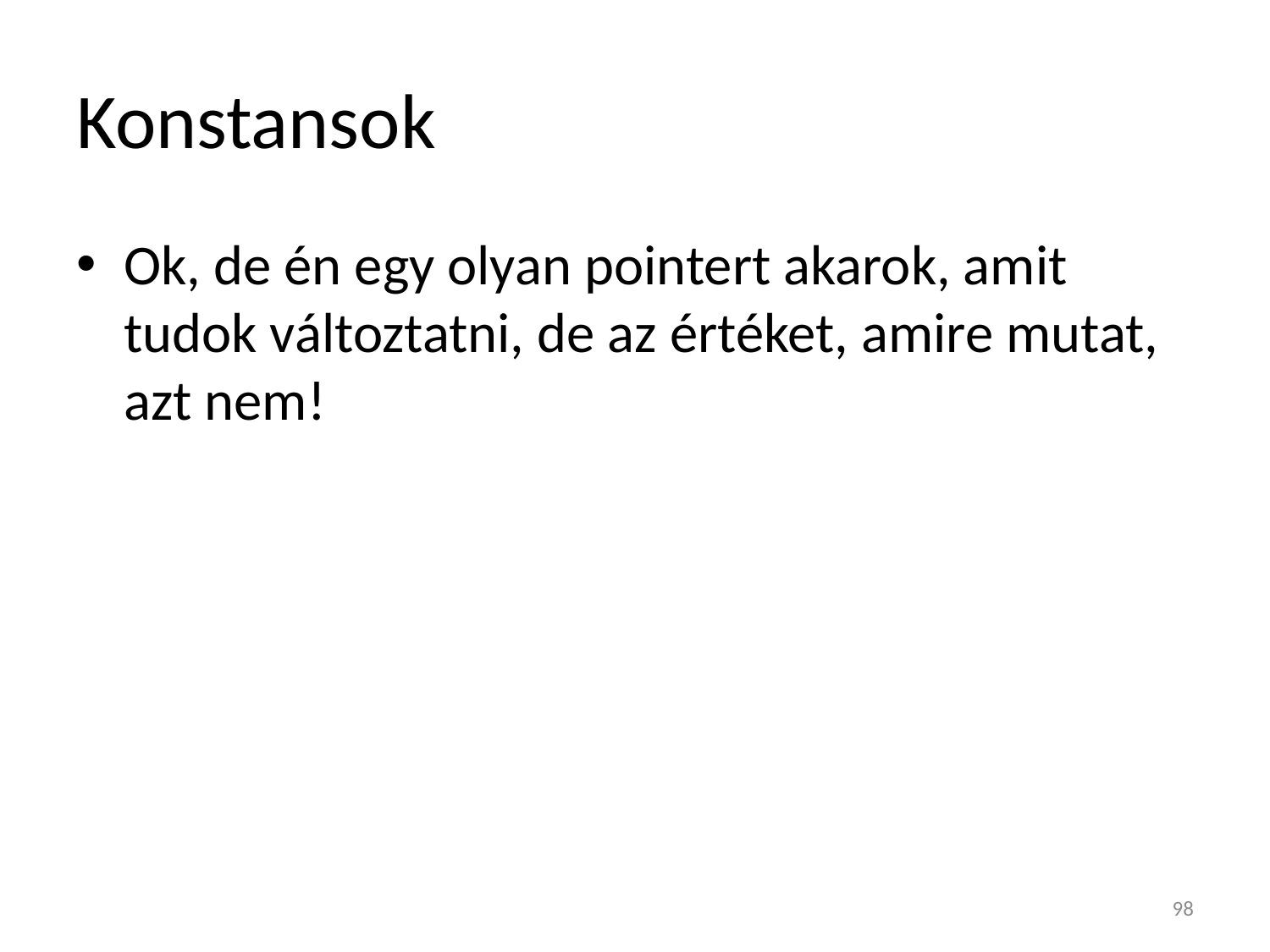

# Konstansok
Ok, de én egy olyan pointert akarok, amit tudok változtatni, de az értéket, amire mutat, azt nem!
98